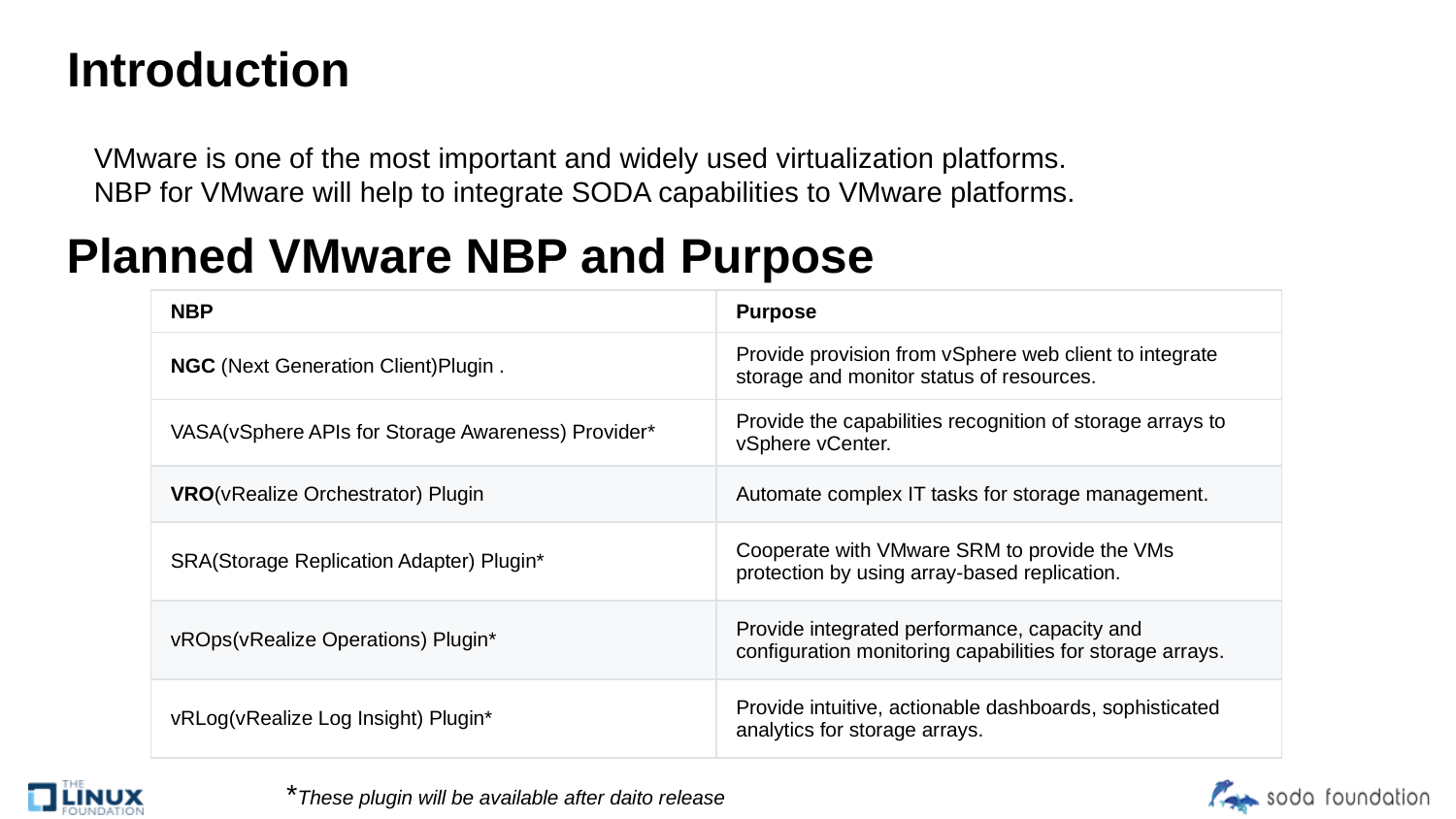

# Introduction
VMware is one of the most important and widely used virtualization platforms.
NBP for VMware will help to integrate SODA capabilities to VMware platforms.
Planned VMware NBP and Purpose
| NBP | Purpose |
| --- | --- |
| NGC (Next Generation Client)Plugin . | Provide provision from vSphere web client to integrate storage and monitor status of resources. |
| VASA(vSphere APIs for Storage Awareness) Provider\* | Provide the capabilities recognition of storage arrays to vSphere vCenter. |
| VRO(vRealize Orchestrator) Plugin | Automate complex IT tasks for storage management. |
| SRA(Storage Replication Adapter) Plugin\* | Cooperate with VMware SRM to provide the VMs protection by using array-based replication. |
| vROps(vRealize Operations) Plugin\* | Provide integrated performance, capacity and configuration monitoring capabilities for storage arrays. |
| vRLog(vRealize Log Insight) Plugin\* | Provide intuitive, actionable dashboards, sophisticated analytics for storage arrays. |
*These plugin will be available after daito release